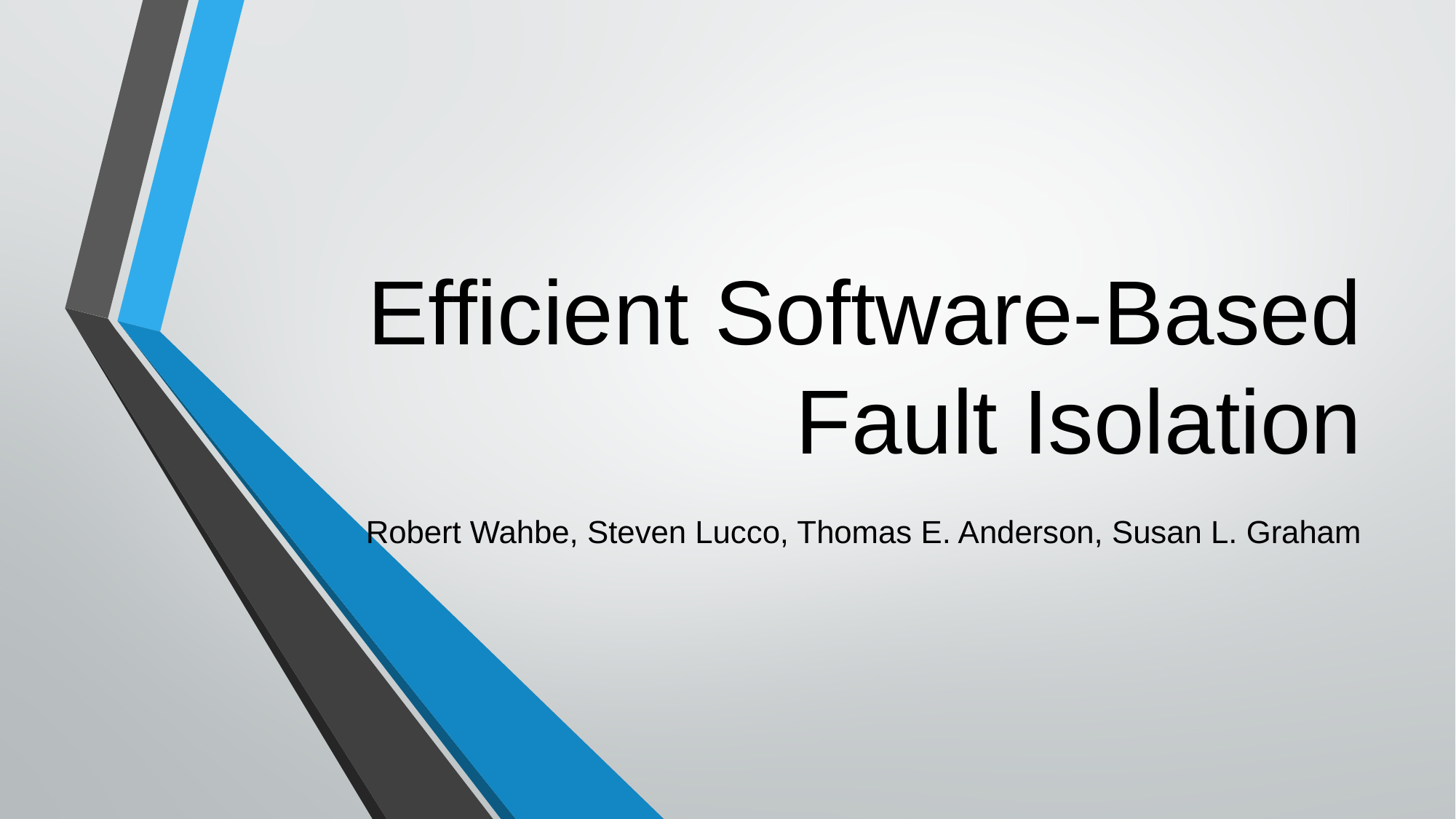

# Efficient Software-Based Fault Isolation
Robert Wahbe, Steven Lucco, Thomas E. Anderson, Susan L. Graham